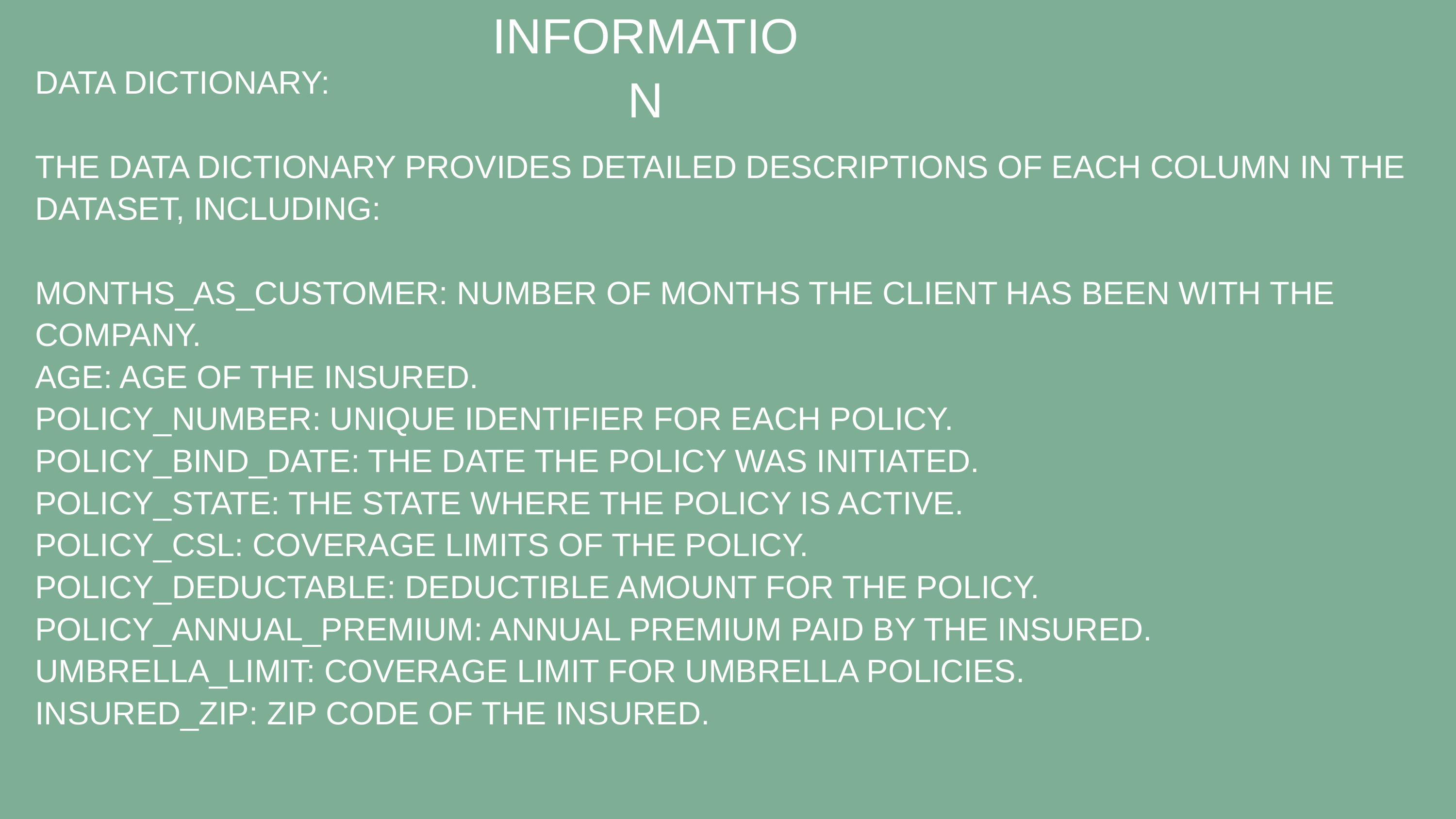

INFORMATION
DATA DICTIONARY:

THE DATA DICTIONARY PROVIDES DETAILED DESCRIPTIONS OF EACH COLUMN IN THE DATASET, INCLUDING:

MONTHS_AS_CUSTOMER: NUMBER OF MONTHS THE CLIENT HAS BEEN WITH THE COMPANY.
AGE: AGE OF THE INSURED.
POLICY_NUMBER: UNIQUE IDENTIFIER FOR EACH POLICY.
POLICY_BIND_DATE: THE DATE THE POLICY WAS INITIATED.
POLICY_STATE: THE STATE WHERE THE POLICY IS ACTIVE.
POLICY_CSL: COVERAGE LIMITS OF THE POLICY.
POLICY_DEDUCTABLE: DEDUCTIBLE AMOUNT FOR THE POLICY.
POLICY_ANNUAL_PREMIUM: ANNUAL PREMIUM PAID BY THE INSURED.
UMBRELLA_LIMIT: COVERAGE LIMIT FOR UMBRELLA POLICIES.
INSURED_ZIP: ZIP CODE OF THE INSURED.